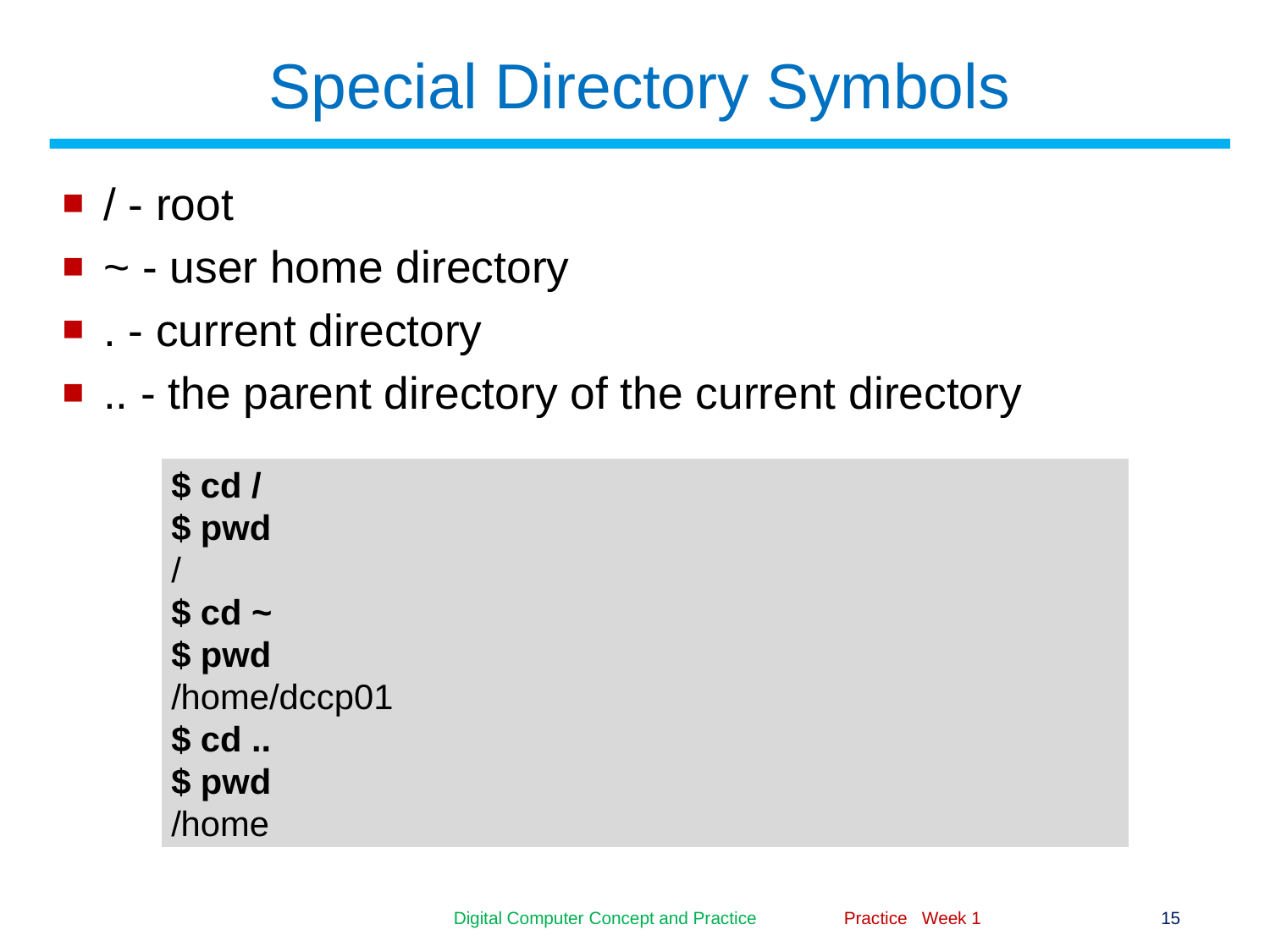

# Special Directory Symbols
/ - root
~ - user home directory
. - current directory
.. - the parent directory of the current directory
$ cd /
$ pwd
/
$ cd ~
$ pwd
/home/dccp01
$ cd ..
$ pwd
/home